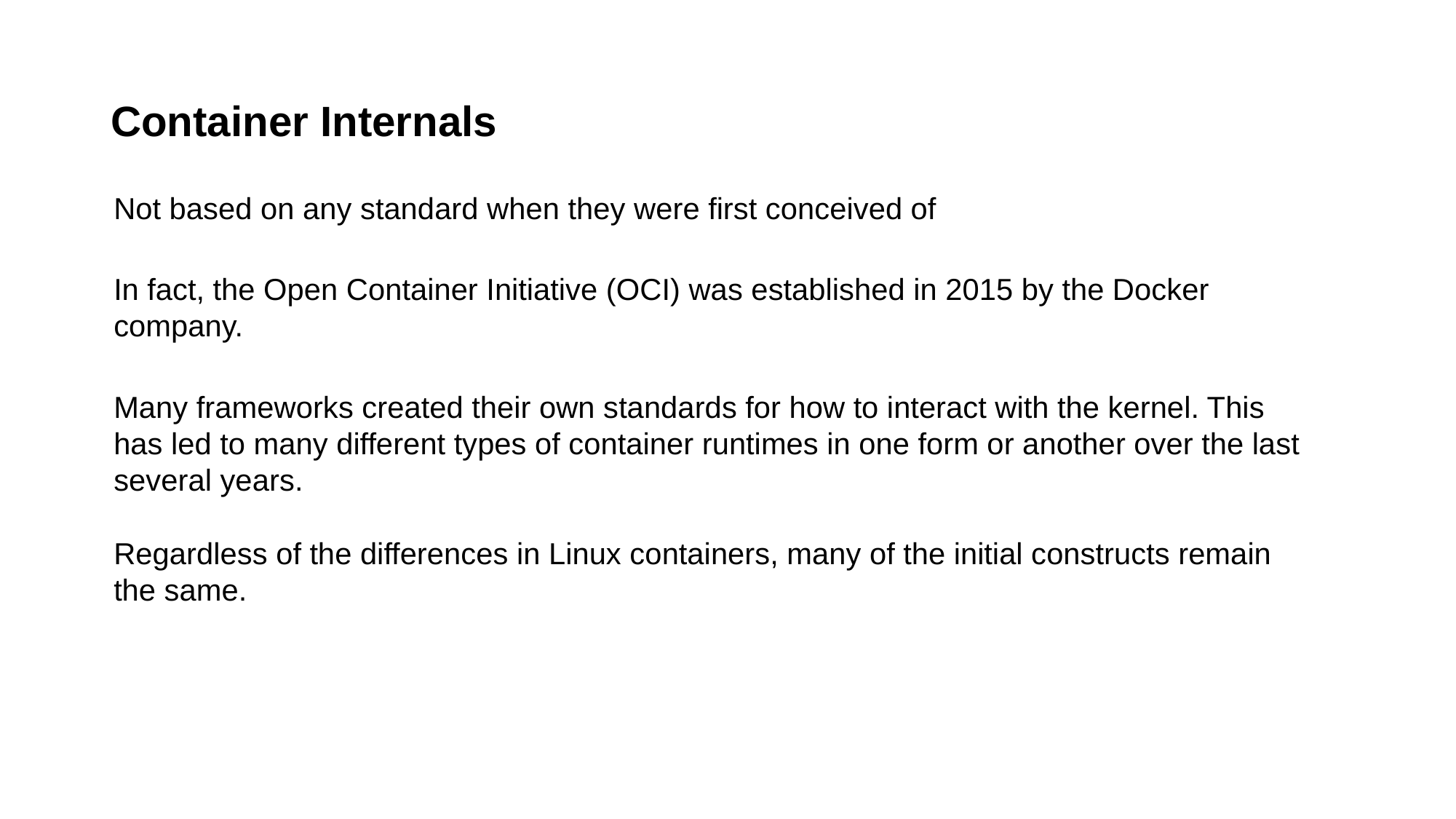

# Container Internals
Not based on any standard when they were first conceived of
In fact, the Open Container Initiative (OCI) was established in 2015 by the Docker company.
Many frameworks created their own standards for how to interact with the kernel. This has led to many different types of container runtimes in one form or another over the last several years.
Regardless of the differences in Linux containers, many of the initial constructs remain the same.